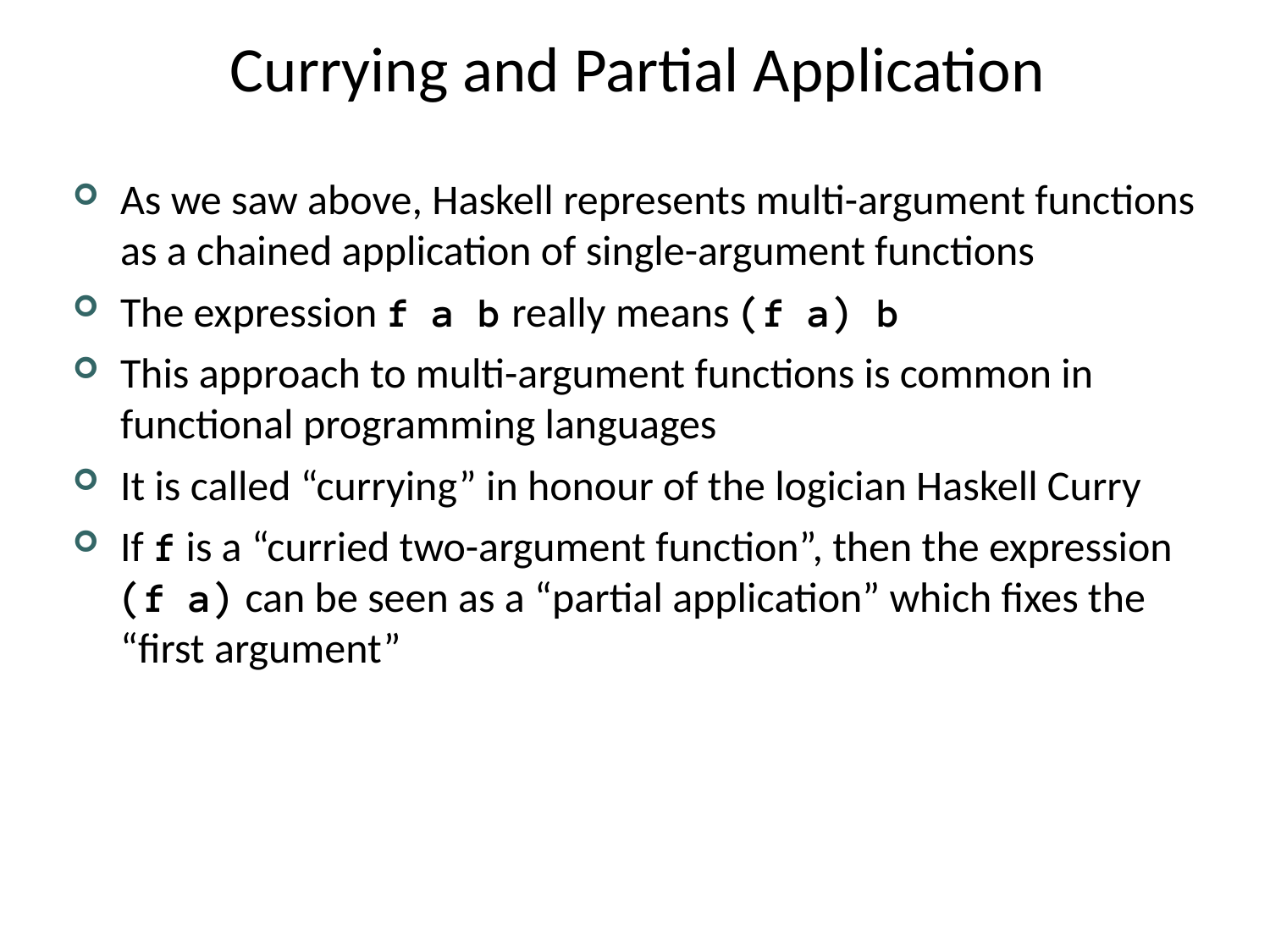

# Currying and Partial Application
As we saw above, Haskell represents multi-argument functions as a chained application of single-argument functions
The expression f a b really means (f a) b
This approach to multi-argument functions is common in functional programming languages
It is called “currying” in honour of the logician Haskell Curry
If f is a “curried two-argument function”, then the expression (f a) can be seen as a “partial application” which fixes the “first argument”